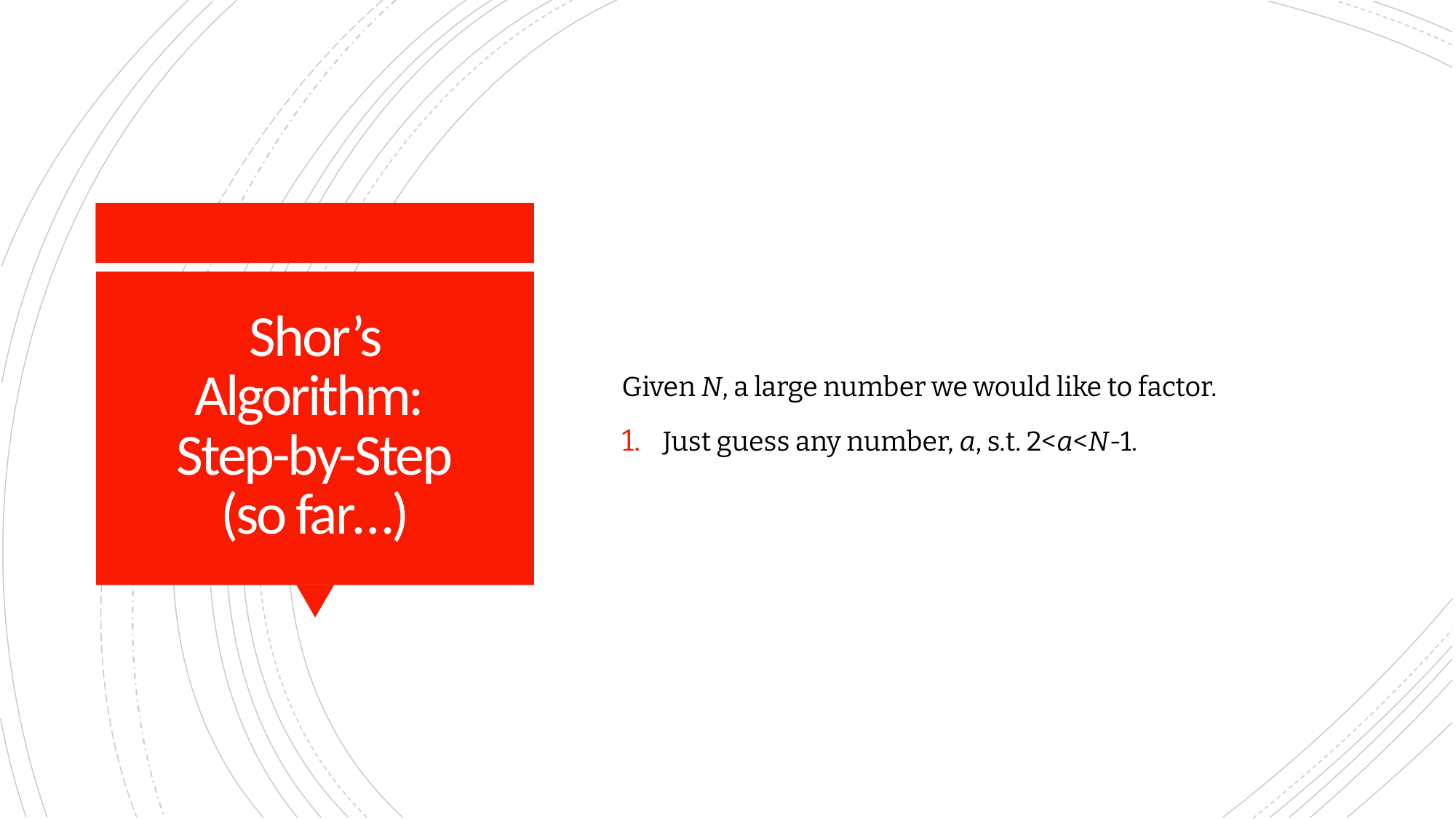

Given N, a large number we would like to factor.
Just guess any number, a, s.t. 2<a<N-1.
# Shor’s Algorithm: Step-by-Step (so far…)